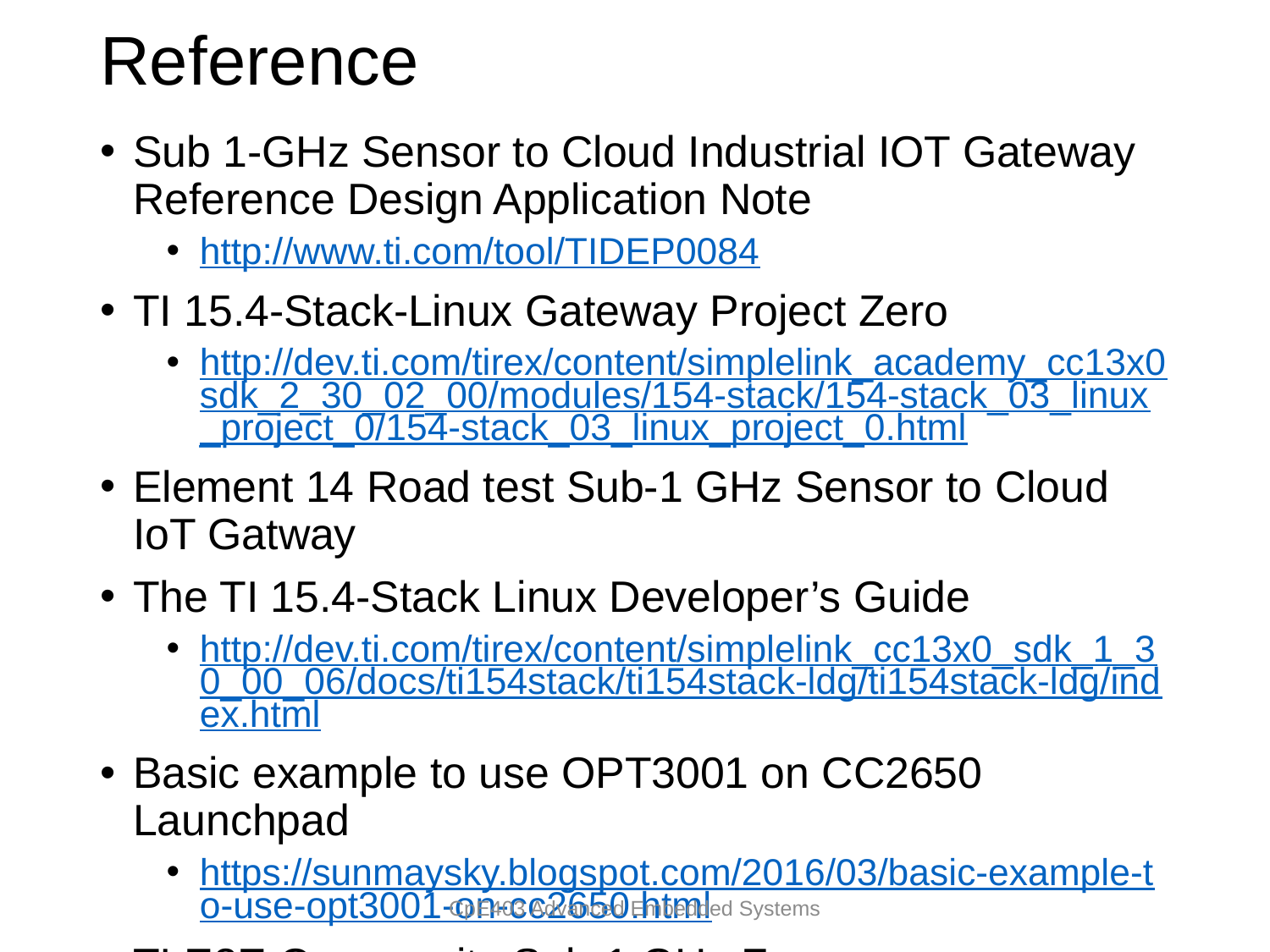

# Reference
Sub 1-GHz Sensor to Cloud Industrial IOT Gateway Reference Design Application Note
http://www.ti.com/tool/TIDEP0084
TI 15.4-Stack-Linux Gateway Project Zero
http://dev.ti.com/tirex/content/simplelink_academy_cc13x0sdk_2_30_02_00/modules/154-stack/154-stack_03_linux_project_0/154-stack_03_linux_project_0.html
Element 14 Road test Sub-1 GHz Sensor to Cloud IoT Gatway
The TI 15.4-Stack Linux Developer’s Guide
http://dev.ti.com/tirex/content/simplelink_cc13x0_sdk_1_30_00_06/docs/ti154stack/ti154stack-ldg/ti154stack-ldg/index.html
Basic example to use OPT3001 on CC2650 Launchpad
https://sunmaysky.blogspot.com/2016/03/basic-example-to-use-opt3001-on-cc2650.html
TI E2E Community Sub-1 GHz Forum
https://e2e.ti.com/support/wireless-connectivity/sub-1-ghz/f/156/t/560486

CpE403 Advanced Embedded Systems